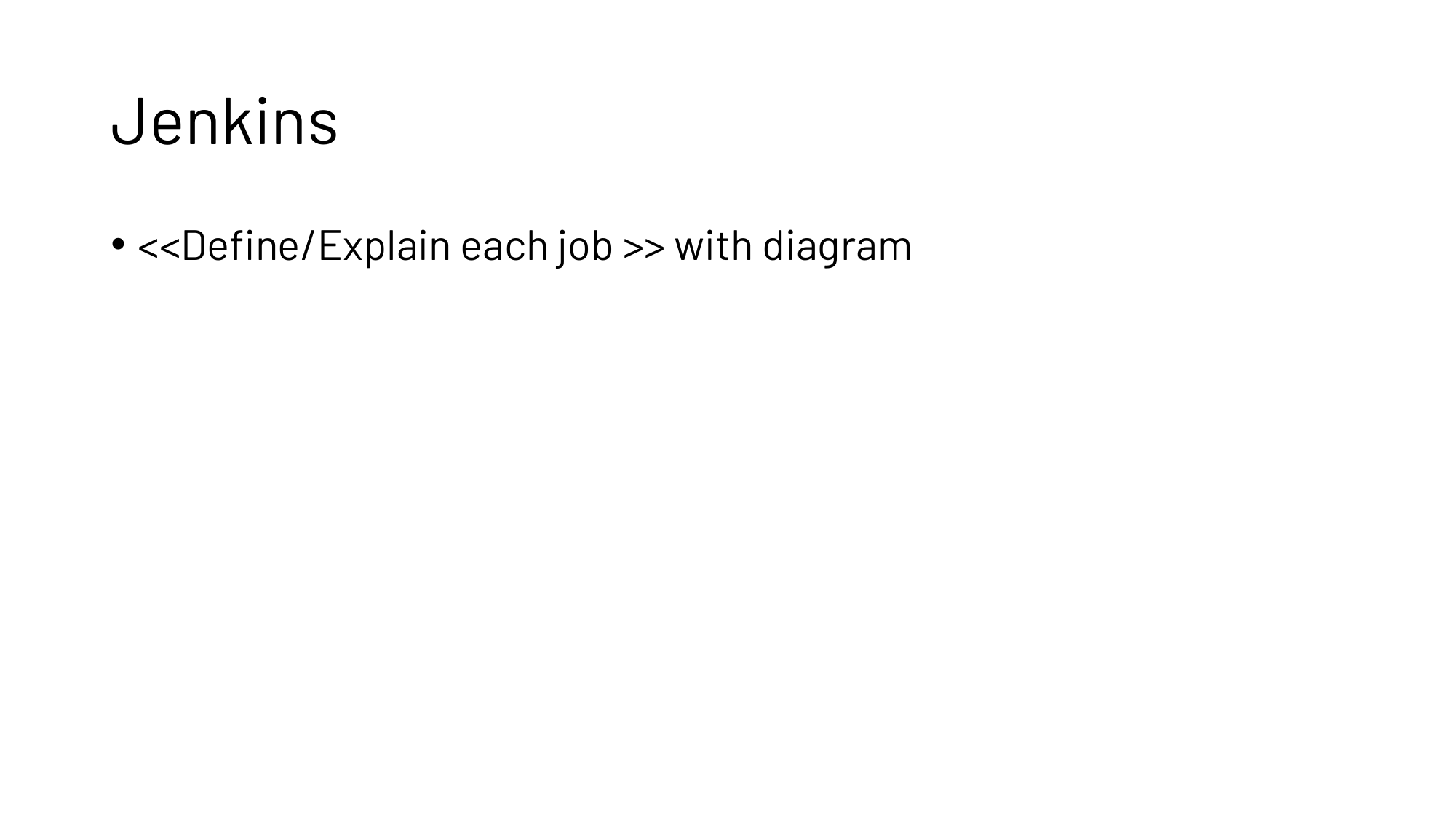

# Jenkins
<<Define/Explain each job >> with diagram